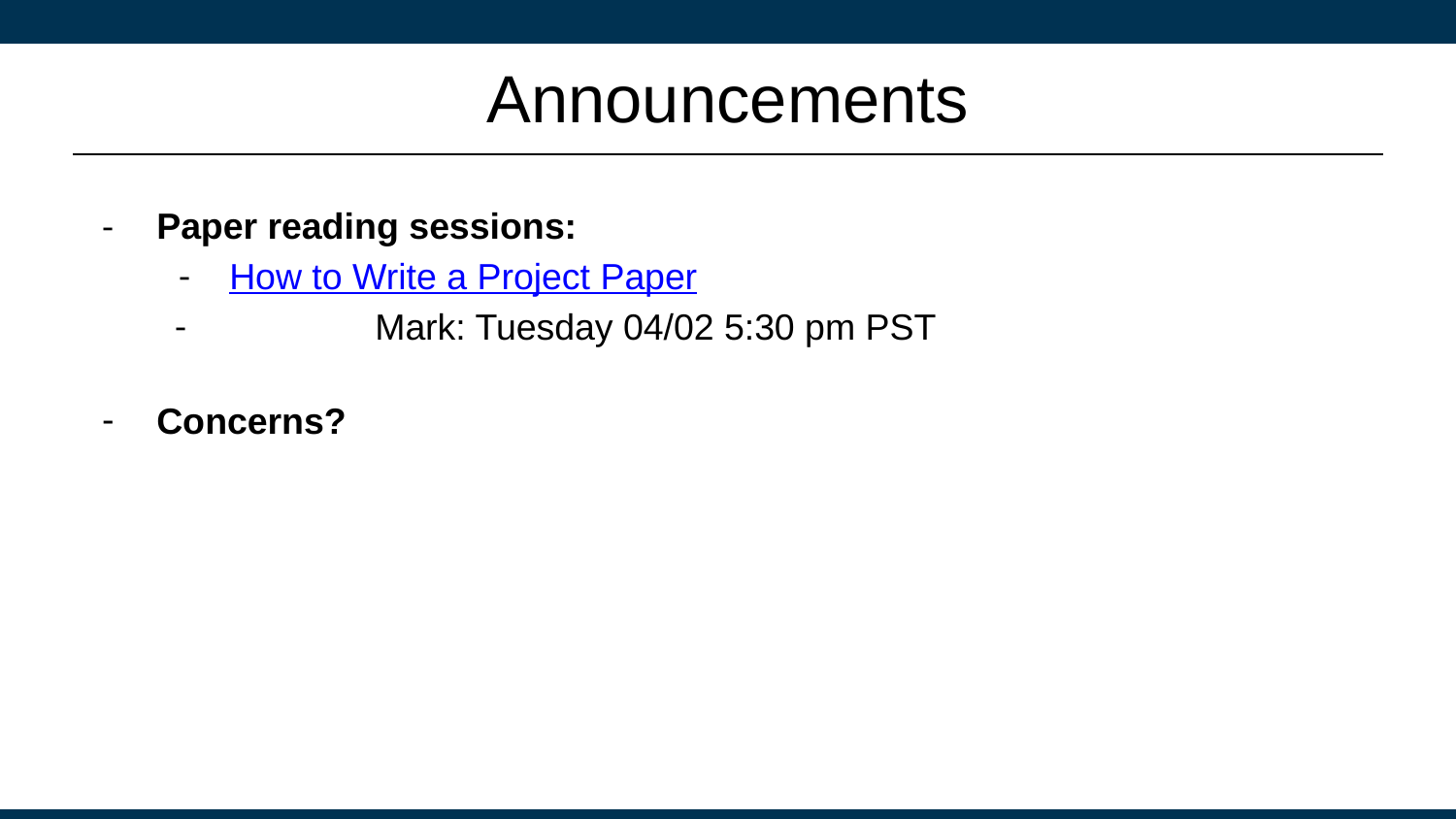

# Announcements
Paper reading sessions:
How to Write a Project Paper
 	Mark: Tuesday 04/02 5:30 pm PST

Concerns?